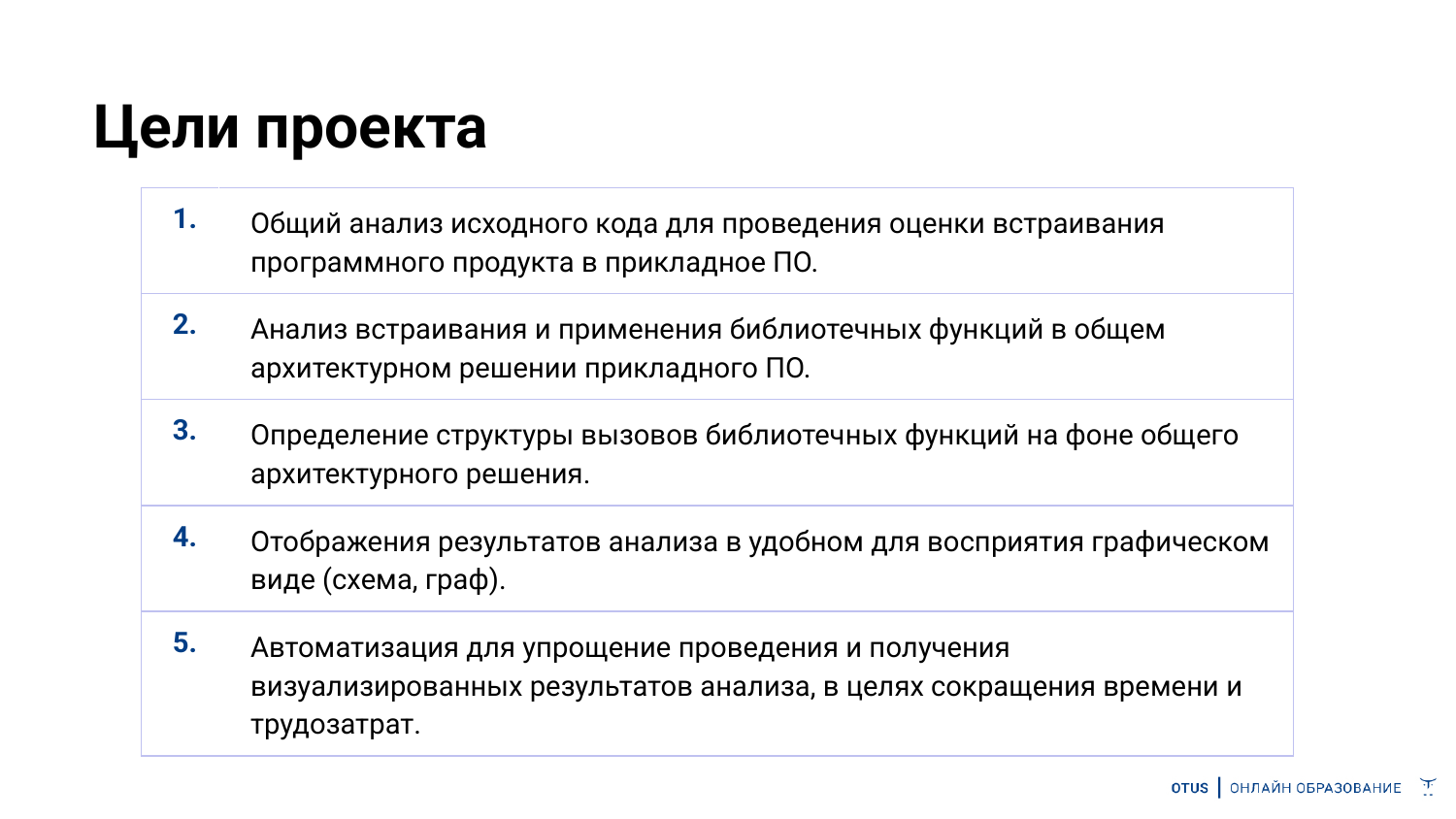

Цели проекта
| 1. | Общий анализ исходного кода для проведения оценки встраивания программного продукта в прикладное ПО. |
| --- | --- |
| 2. | Анализ встраивания и применения библиотечных функций в общем архитектурном решении прикладного ПО. |
| 3. | Определение структуры вызовов библиотечных функций на фоне общего архитектурного решения. |
| 4. | Отображения результатов анализа в удобном для восприятия графическом виде (схема, граф). |
| 5. | Автоматизация для упрощение проведения и получения визуализированных результатов анализа, в целях сокращения времени и трудозатрат. |